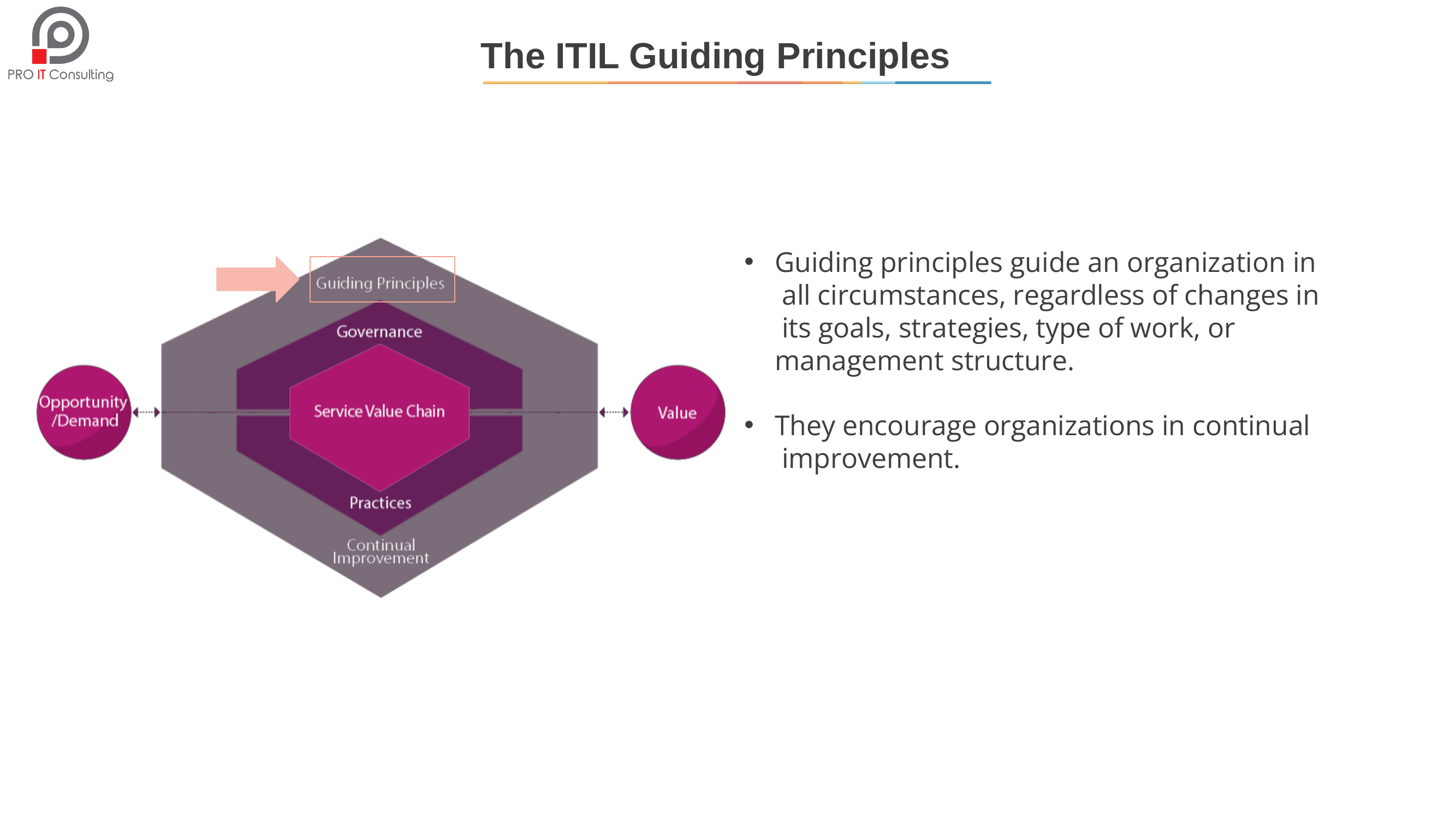

# The ITIL Guiding Principles

Guiding principles guide an organization in  all circumstances, regardless of changes in  its goals, strategies, type of work, or  management structure.
They encourage organizations in continual  improvement.